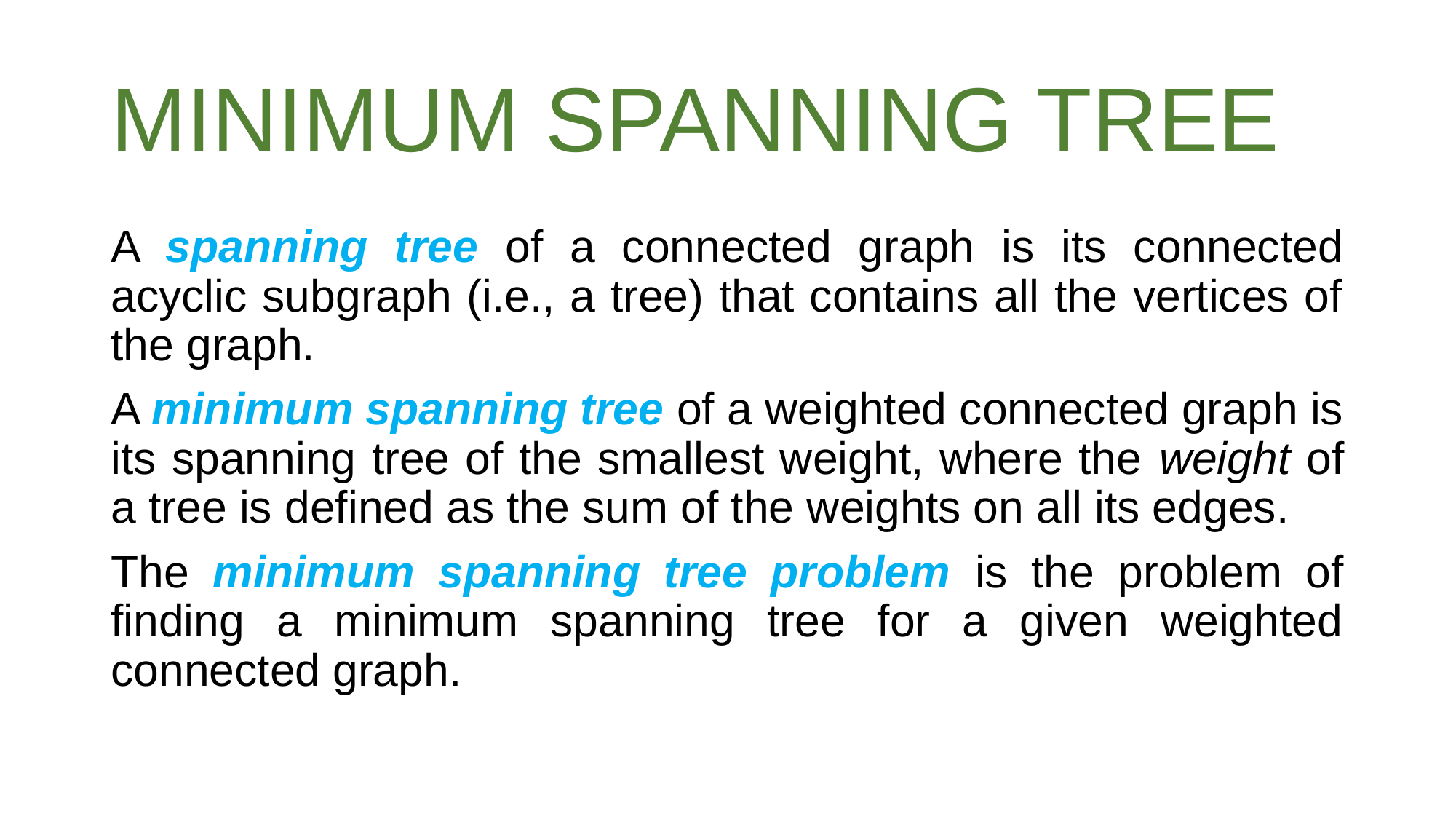

# MINIMUM SPANNING TREE
A spanning tree of a connected graph is its connected acyclic subgraph (i.e., a tree) that contains all the vertices of the graph.
A minimum spanning tree of a weighted connected graph is its spanning tree of the smallest weight, where the weight of a tree is defined as the sum of the weights on all its edges.
The minimum spanning tree problem is the problem of finding a minimum spanning tree for a given weighted connected graph.